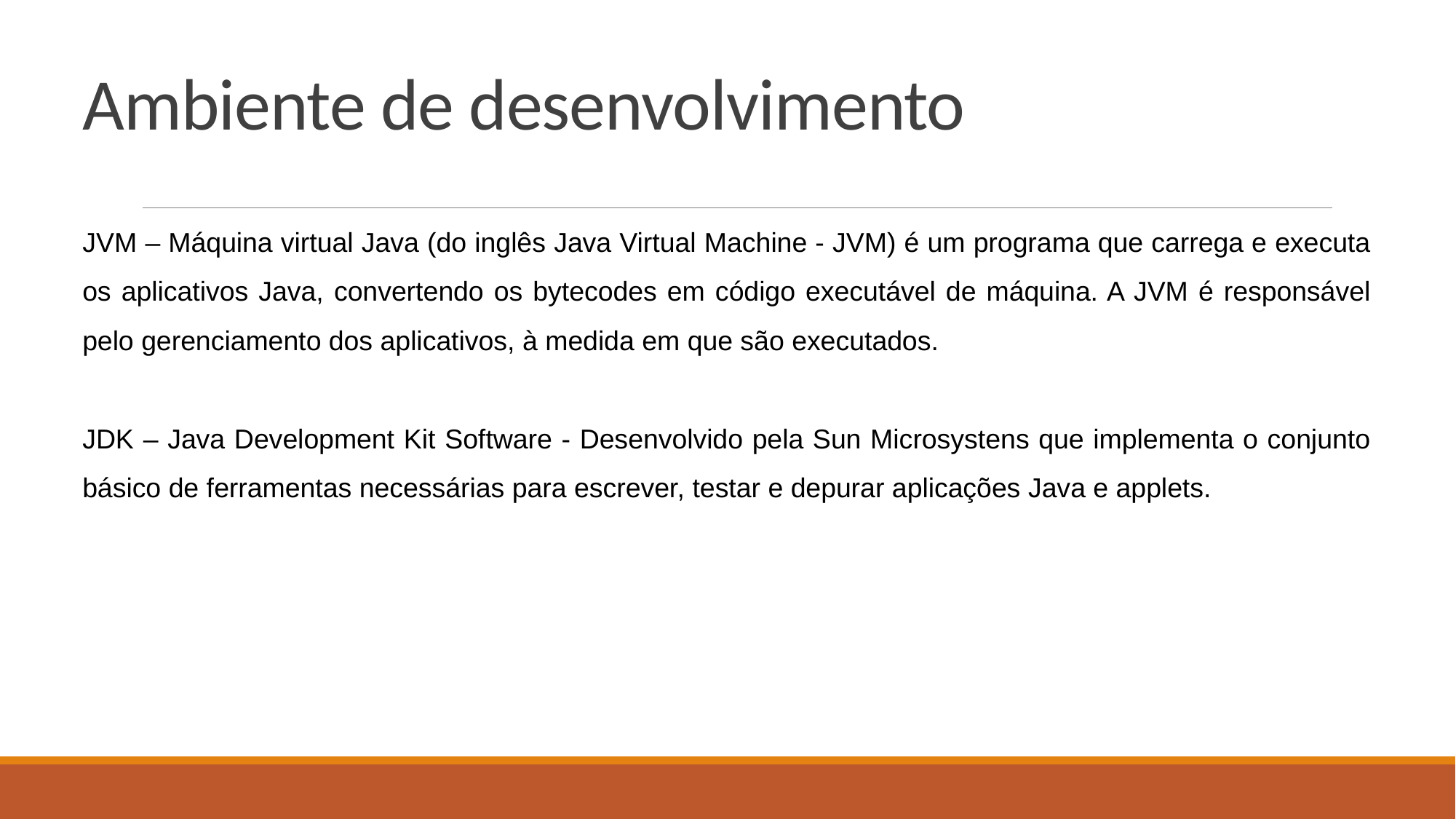

# Ambiente de desenvolvimento
JVM – Máquina virtual Java (do inglês Java Virtual Machine - JVM) é um programa que carrega e executa os aplicativos Java, convertendo os bytecodes em código executável de máquina. A JVM é responsável pelo gerenciamento dos aplicativos, à medida em que são executados.

JDK – Java Development Kit Software - Desenvolvido pela Sun Microsystens que implementa o conjunto básico de ferramentas necessárias para escrever, testar e depurar aplicações Java e applets.